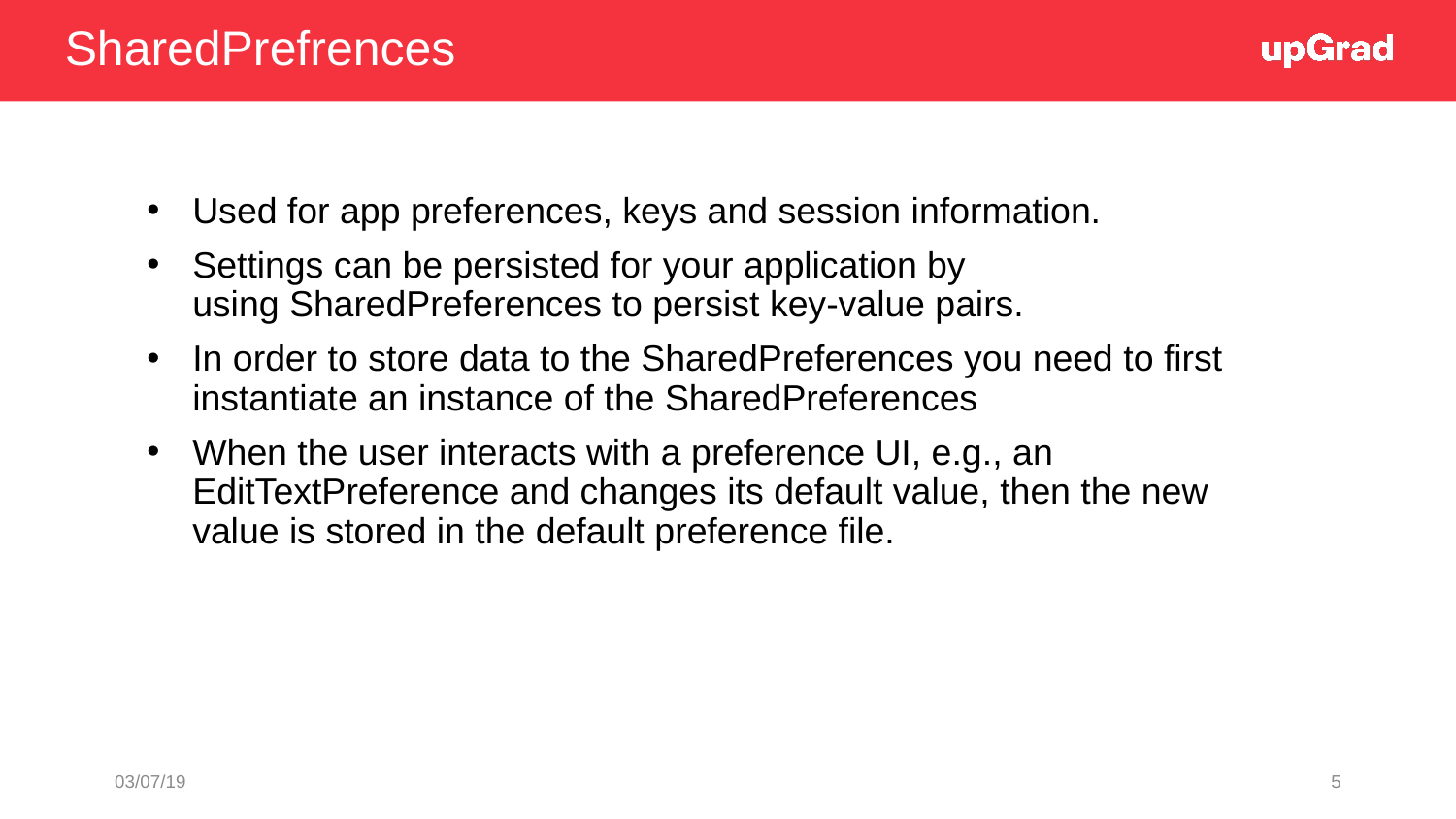

# SharedPrefrences
Used for app preferences, keys and session information.
Settings can be persisted for your application by using SharedPreferences to persist key-value pairs.
In order to store data to the SharedPreferences you need to first instantiate an instance of the SharedPreferences
When the user interacts with a preference UI, e.g., an EditTextPreference and changes its default value, then the new value is stored in the default preference file.
03/07/19
5